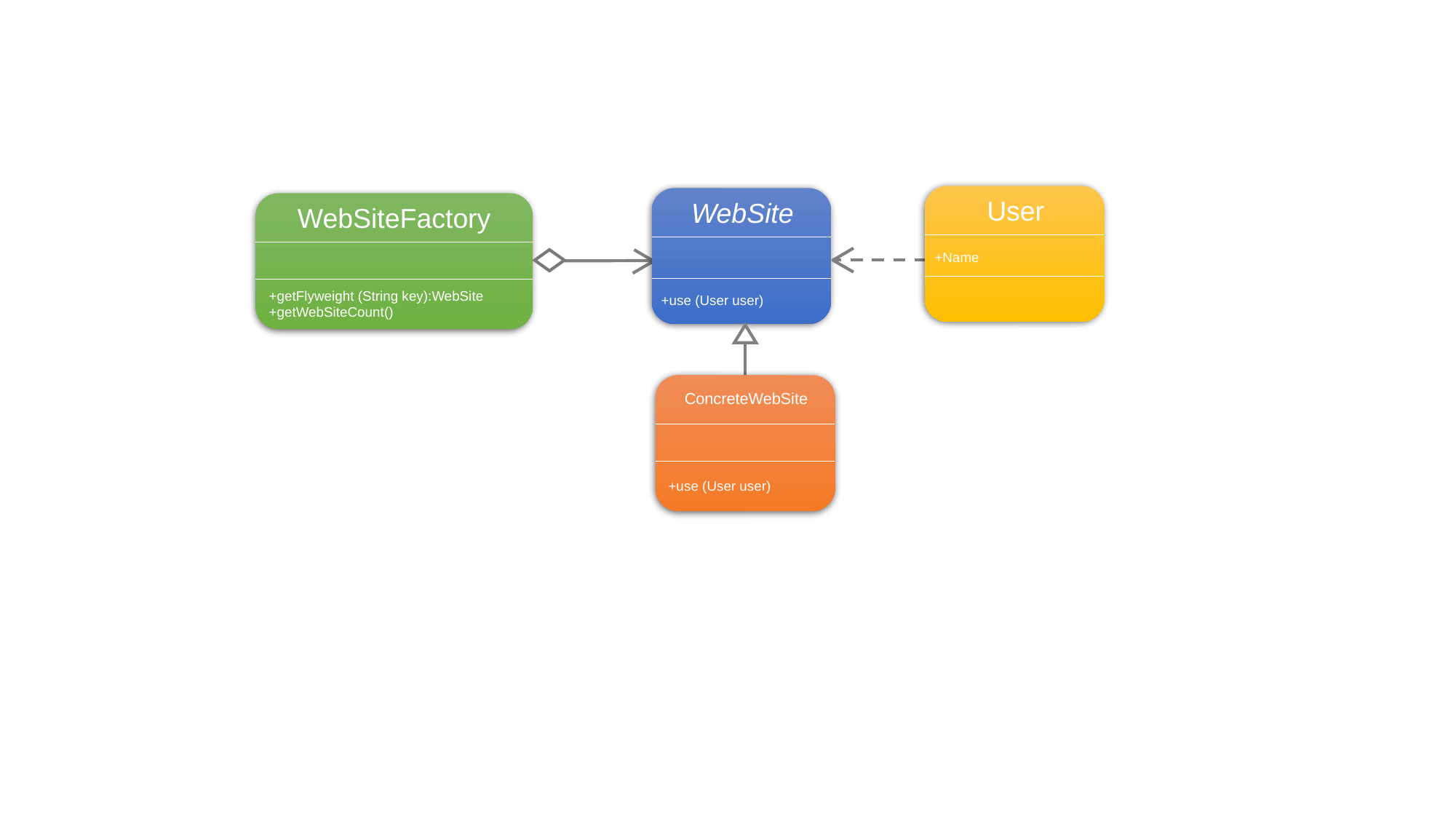

User

WebSite

WebSiteFactory
+Name

+getFlyweight (String key):WebSite
+getWebSiteCount()
+use (User user)

ConcreteWebSite
+use (User user)